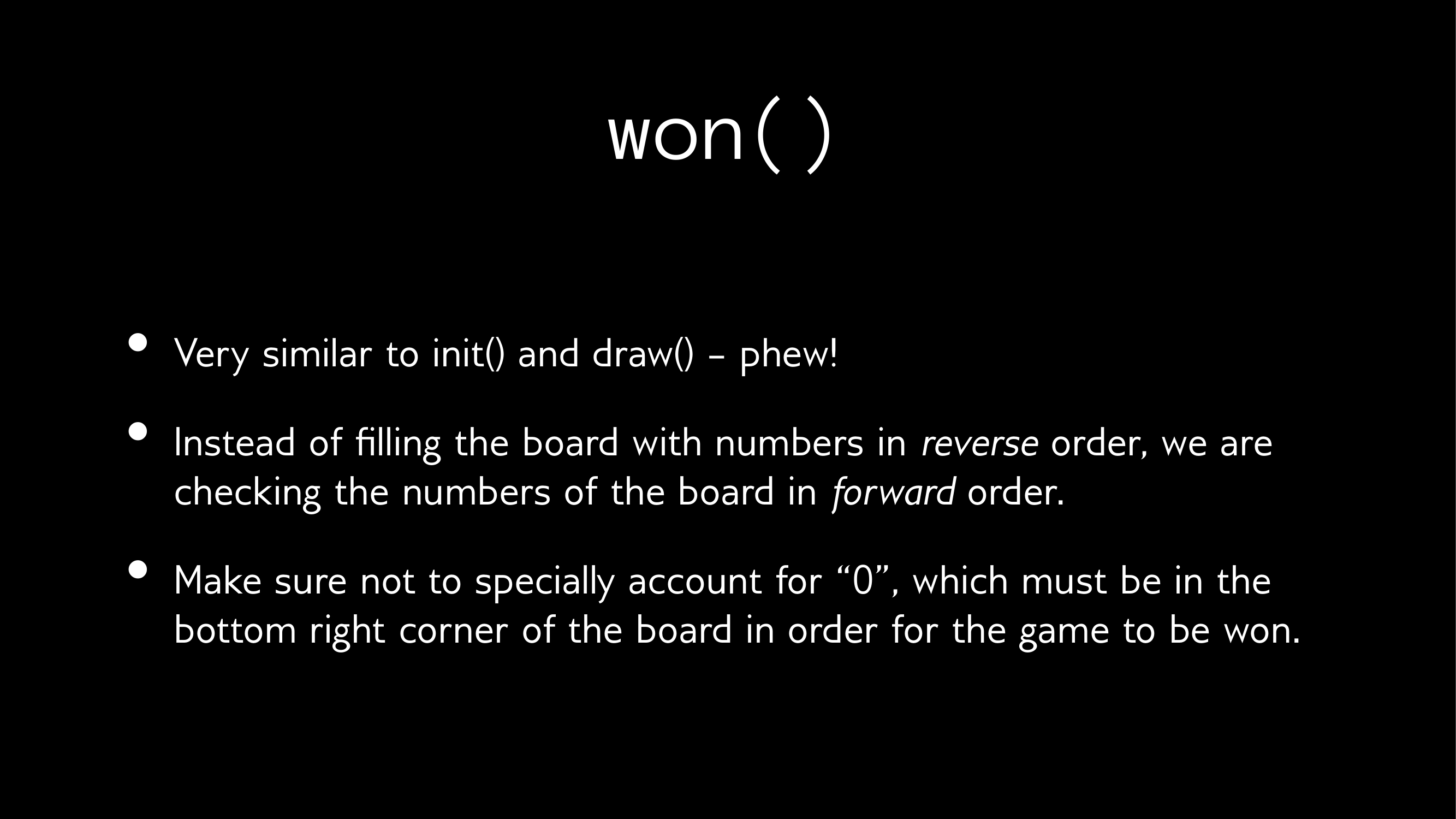

# won()
Very similar to init() and draw() – phew!
Instead of filling the board with numbers in reverse order, we are checking the numbers of the board in forward order.
Make sure not to specially account for “0”, which must be in the bottom right corner of the board in order for the game to be won.